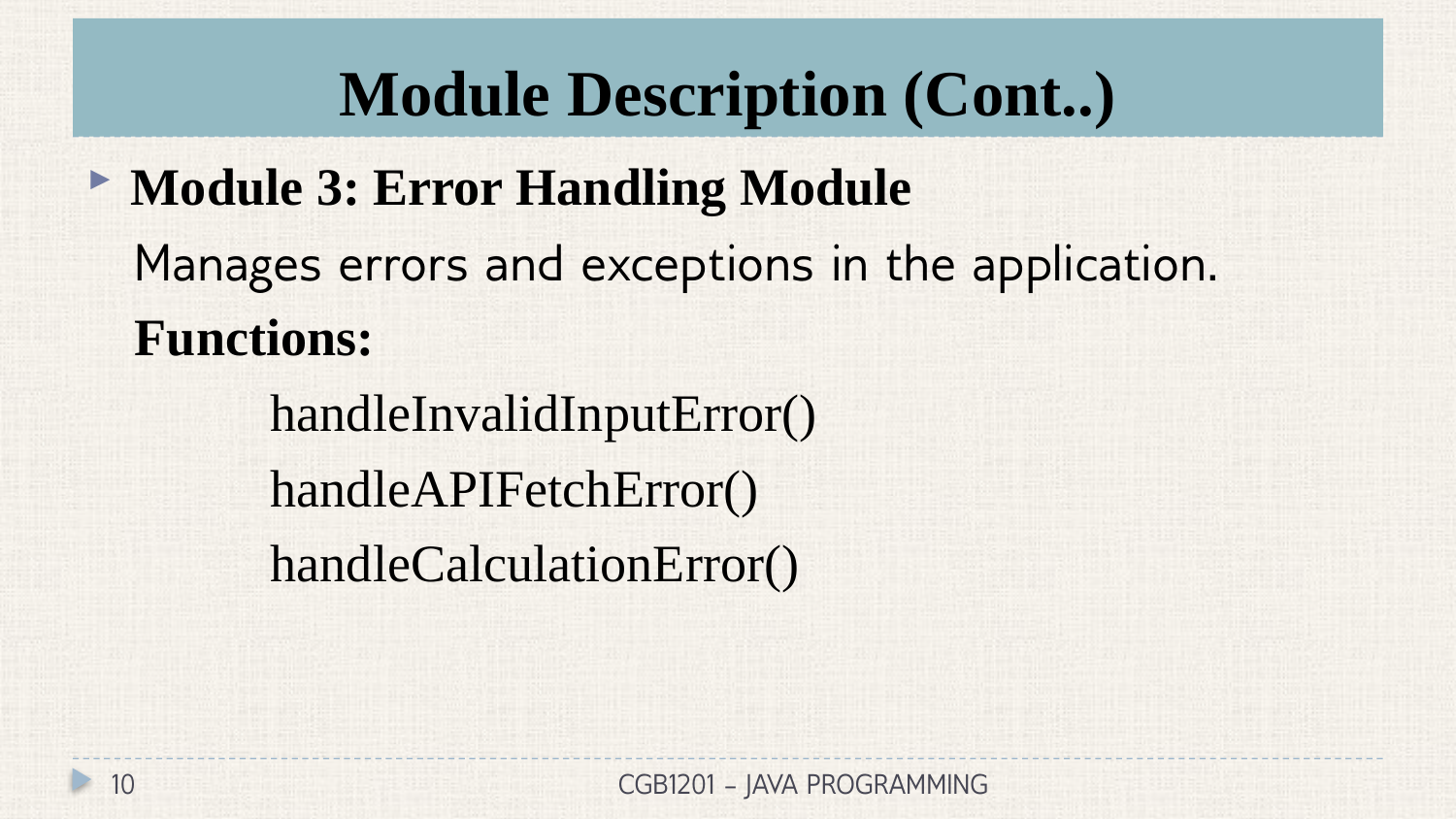

# Module Description (Cont..)
Module 3: Error Handling Module
   Manages errors and exceptions in the application.
   Functions:
              handleInvalidInputError()
              handleAPIFetchError()
              handleCalculationError()
10
CGB1201 – JAVA PROGRAMMING